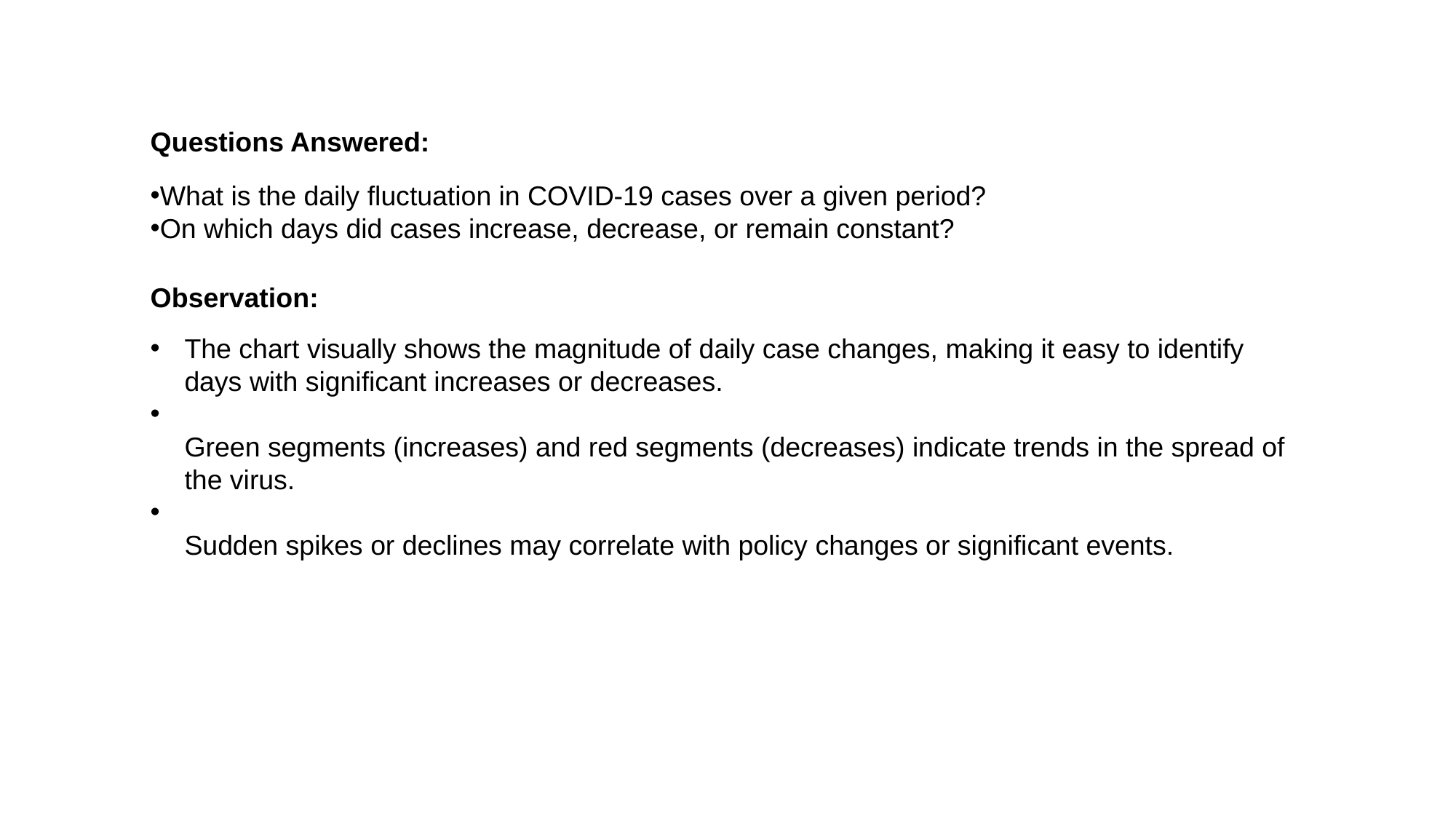

Questions Answered:
What is the daily fluctuation in COVID-19 cases over a given period?
On which days did cases increase, decrease, or remain constant?
Observation:
The chart visually shows the magnitude of daily case changes, making it easy to identify days with significant increases or decreases.
Green segments (increases) and red segments (decreases) indicate trends in the spread of the virus.
Sudden spikes or declines may correlate with policy changes or significant events.